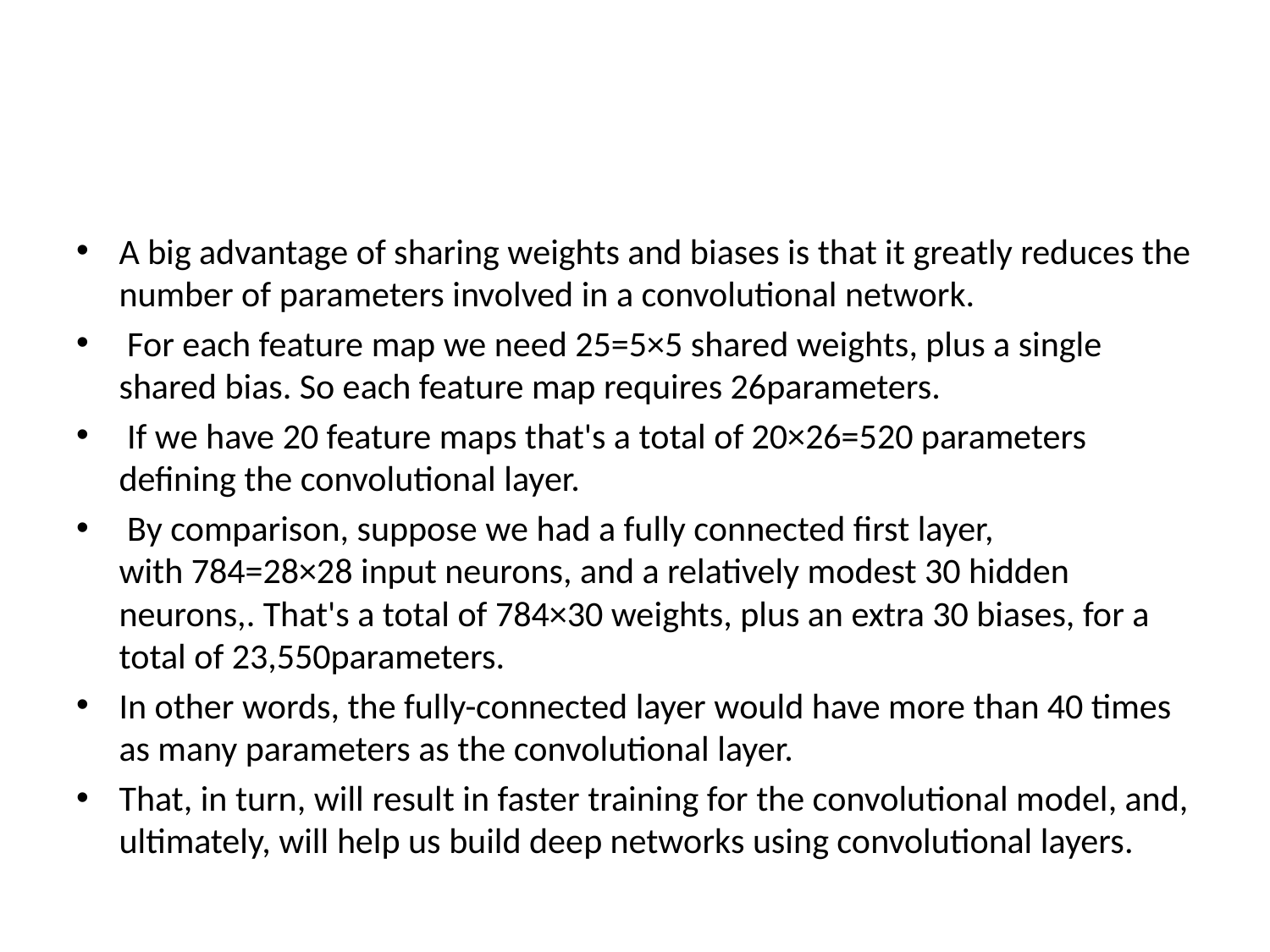

#
A big advantage of sharing weights and biases is that it greatly reduces the number of parameters involved in a convolutional network.
 For each feature map we need 25=5×5 shared weights, plus a single shared bias. So each feature map requires 26parameters.
 If we have 20 feature maps that's a total of 20×26=520 parameters defining the convolutional layer.
 By comparison, suppose we had a fully connected first layer, with 784=28×28 input neurons, and a relatively modest 30 hidden neurons,. That's a total of 784×30 weights, plus an extra 30 biases, for a total of 23,550parameters.
In other words, the fully-connected layer would have more than 40 times as many parameters as the convolutional layer.
That, in turn, will result in faster training for the convolutional model, and, ultimately, will help us build deep networks using convolutional layers.